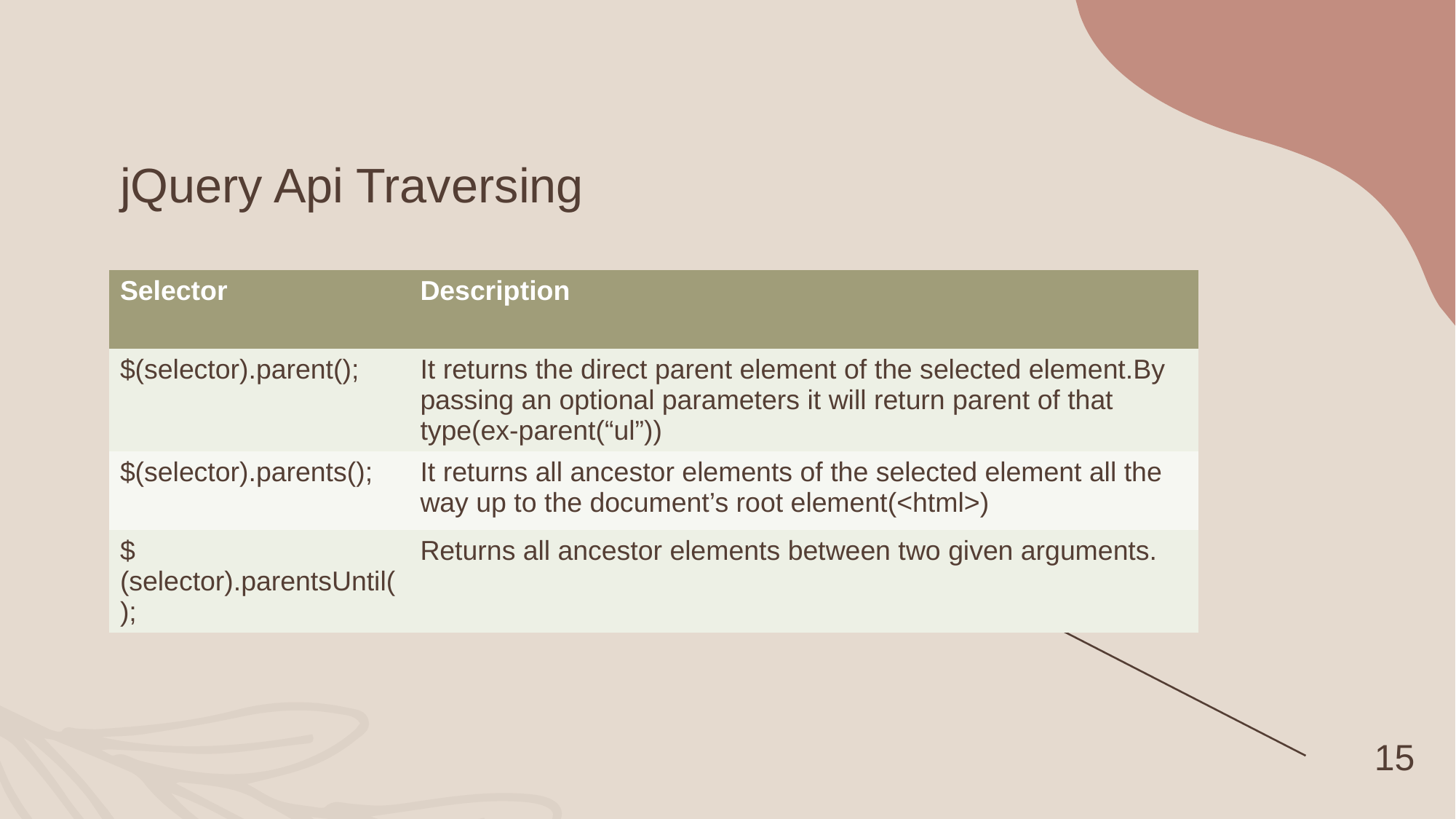

# jQuery Api Traversing
| Selector | Description |
| --- | --- |
| $(selector).parent(); | It returns the direct parent element of the selected element.By passing an optional parameters it will return parent of that type(ex-parent(“ul”)) |
| $(selector).parents(); | It returns all ancestor elements of the selected element all the way up to the document’s root element(<html>) |
| $(selector).parentsUntil(); | Returns all ancestor elements between two given arguments. |
15